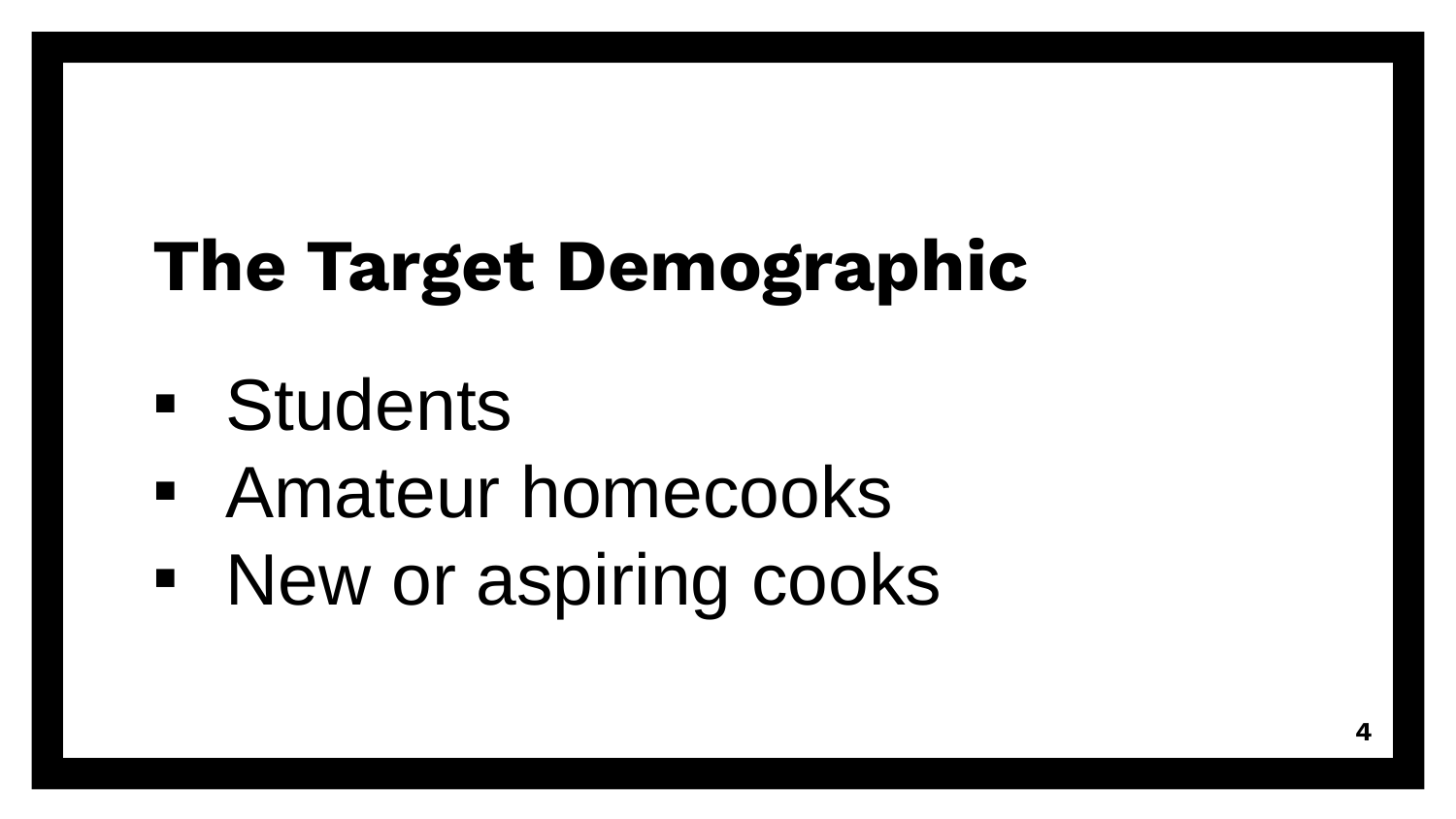

# The Target Demographic
Students
Amateur homecooks
New or aspiring cooks
4